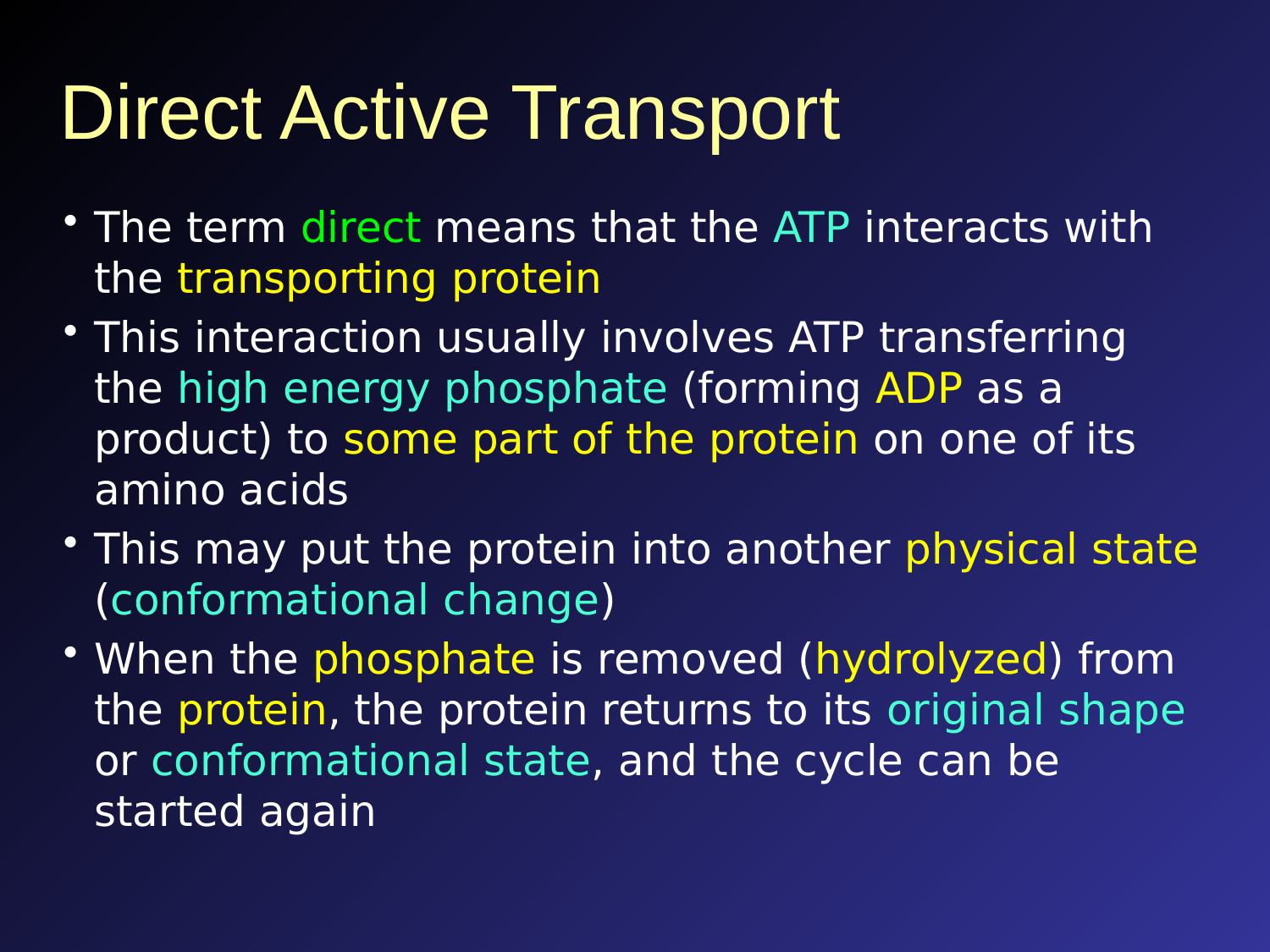

# Direct Active Transport
The term direct means that the ATP interacts with the transporting protein
This interaction usually involves ATP transferring the high energy phosphate (forming ADP as a product) to some part of the protein on one of its amino acids
This may put the protein into another physical state (conformational change)
When the phosphate is removed (hydrolyzed) from the protein, the protein returns to its original shape or conformational state, and the cycle can be started again